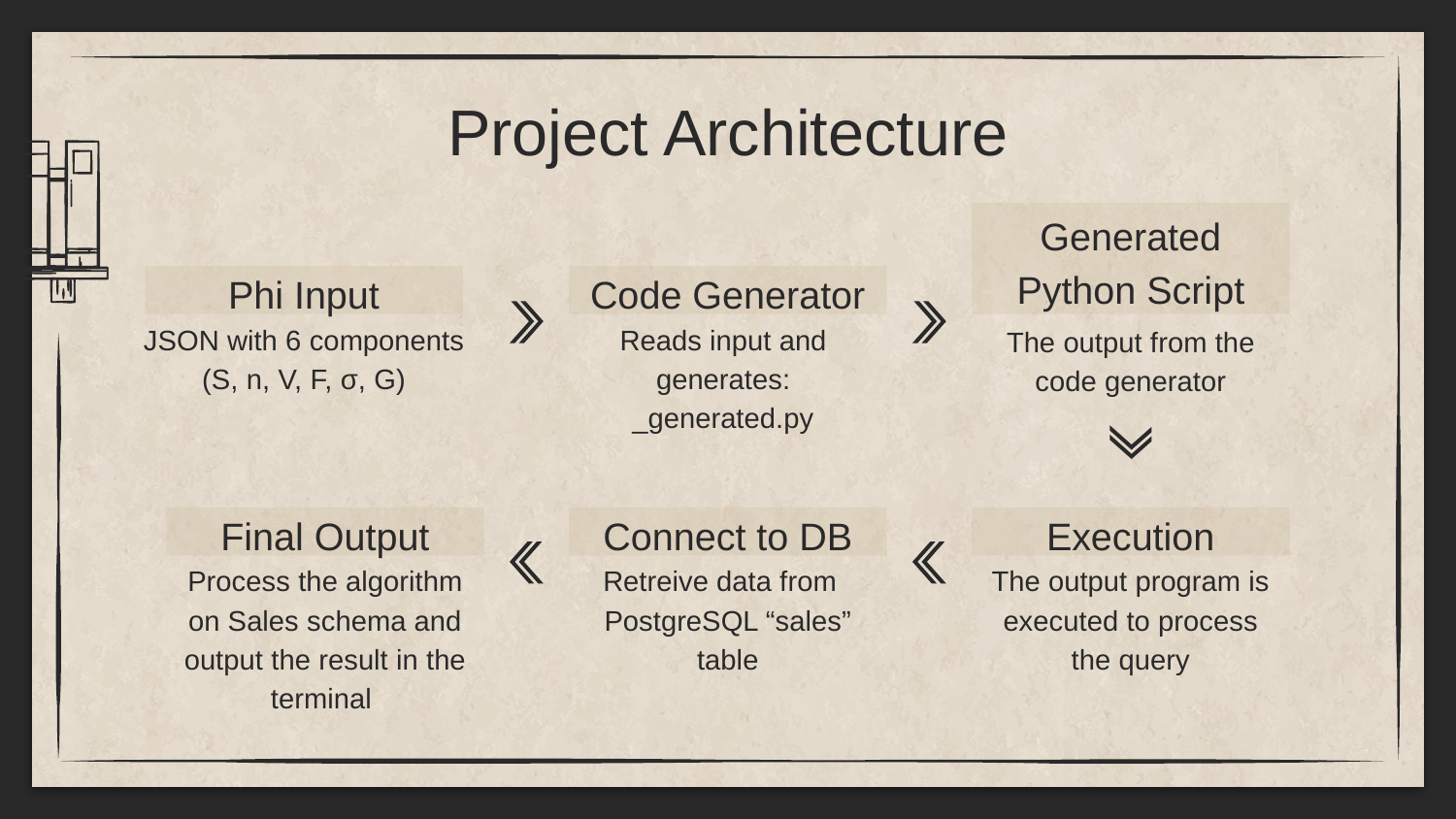

# Project Architecture
Generated Python Script
Phi Input
Code Generator

JSON with 6 components (S, n, V, F, σ, G)
Reads input and generates: _generated.py
The output from the code generator

Connect to DB
Execution
Final Output

Process the algorithm on Sales schema and output the result in the terminal
Retreive data from   PostgreSQL “sales” table
The output program is executed to process the query